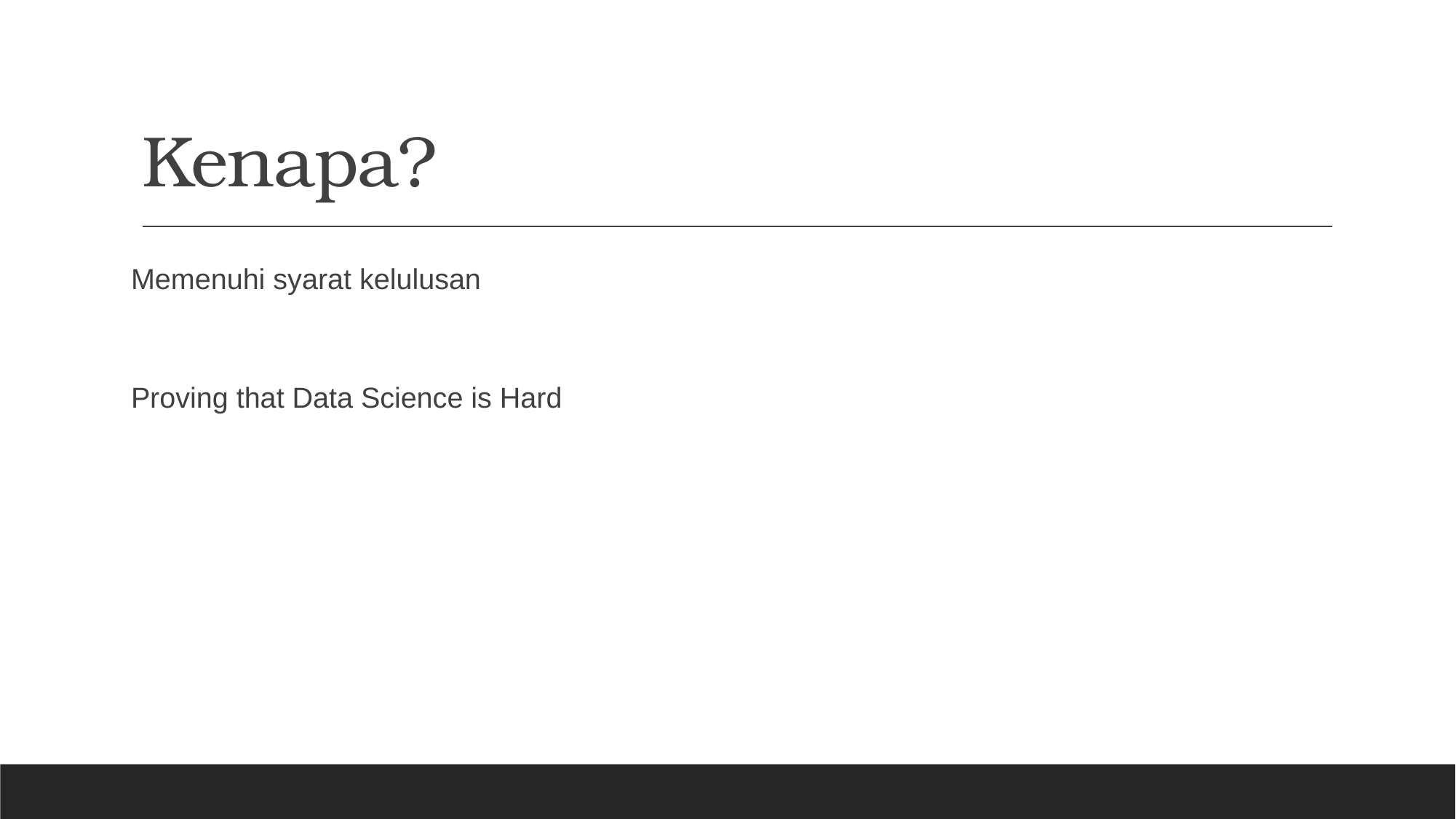

# Kenapa?
Memenuhi syarat kelulusan

Proving that Data Science is Hard